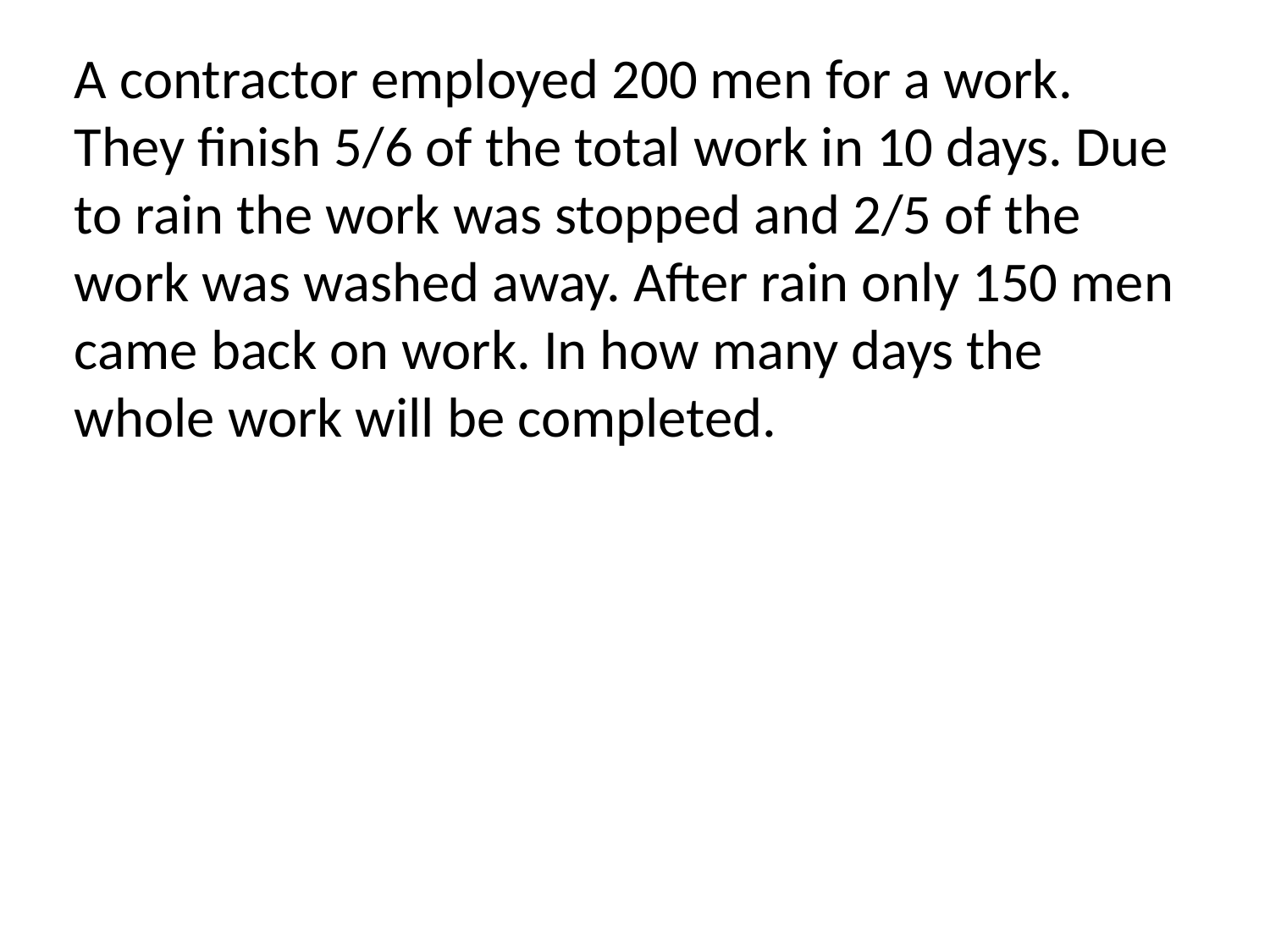

A contractor employed 200 men for a work. They finish 5/6 of the total work in 10 days. Due to rain the work was stopped and 2/5 of the work was washed away. After rain only 150 men came back on work. In how many days the whole work will be completed.